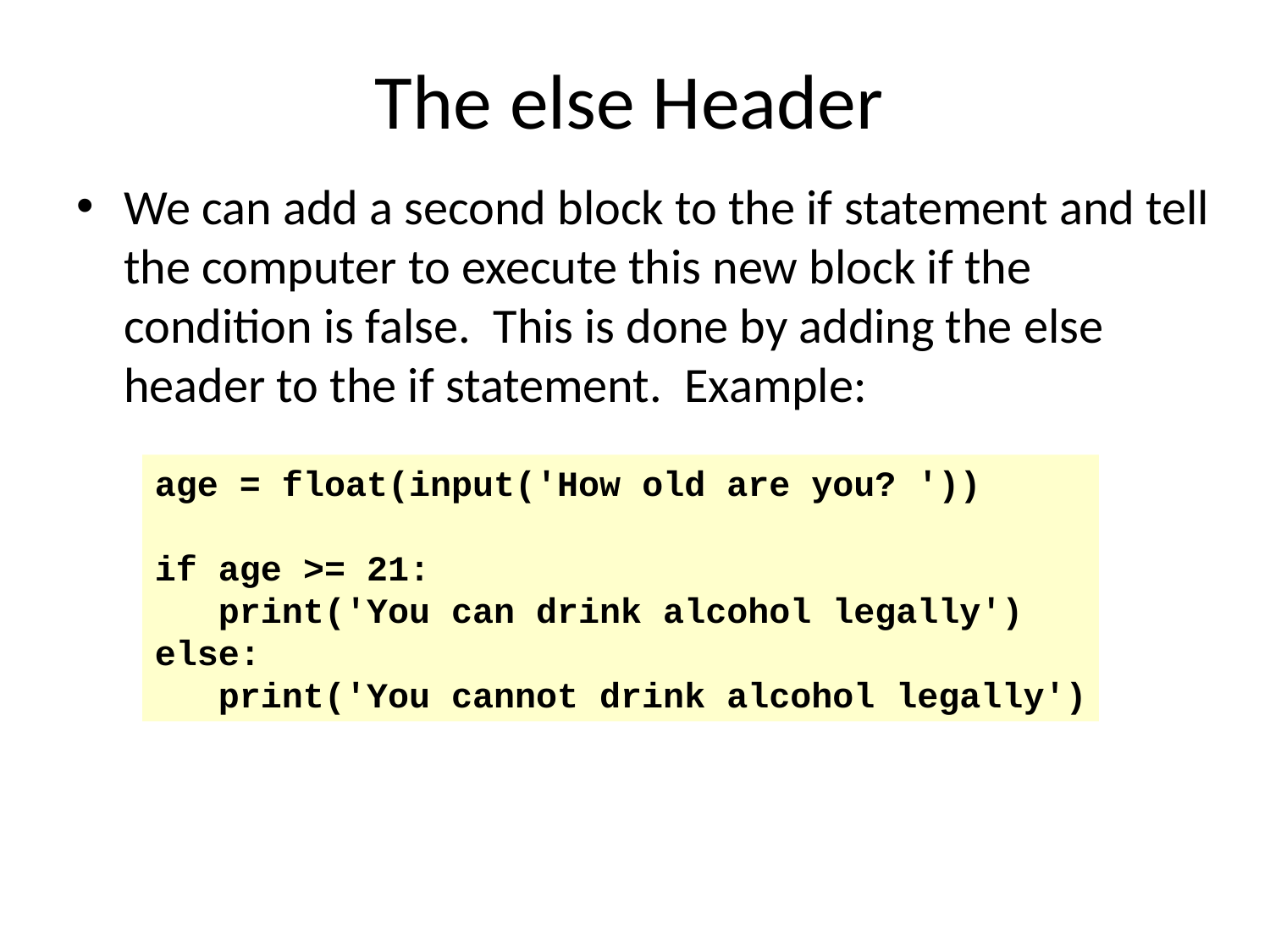

# The else Header
We can add a second block to the if statement and tell the computer to execute this new block if the condition is false.  This is done by adding the else header to the if statement.  Example:
age = float(input('How old are you? '))

if age >= 21:
   print('You can drink alcohol legally')
else:
   print('You cannot drink alcohol legally')